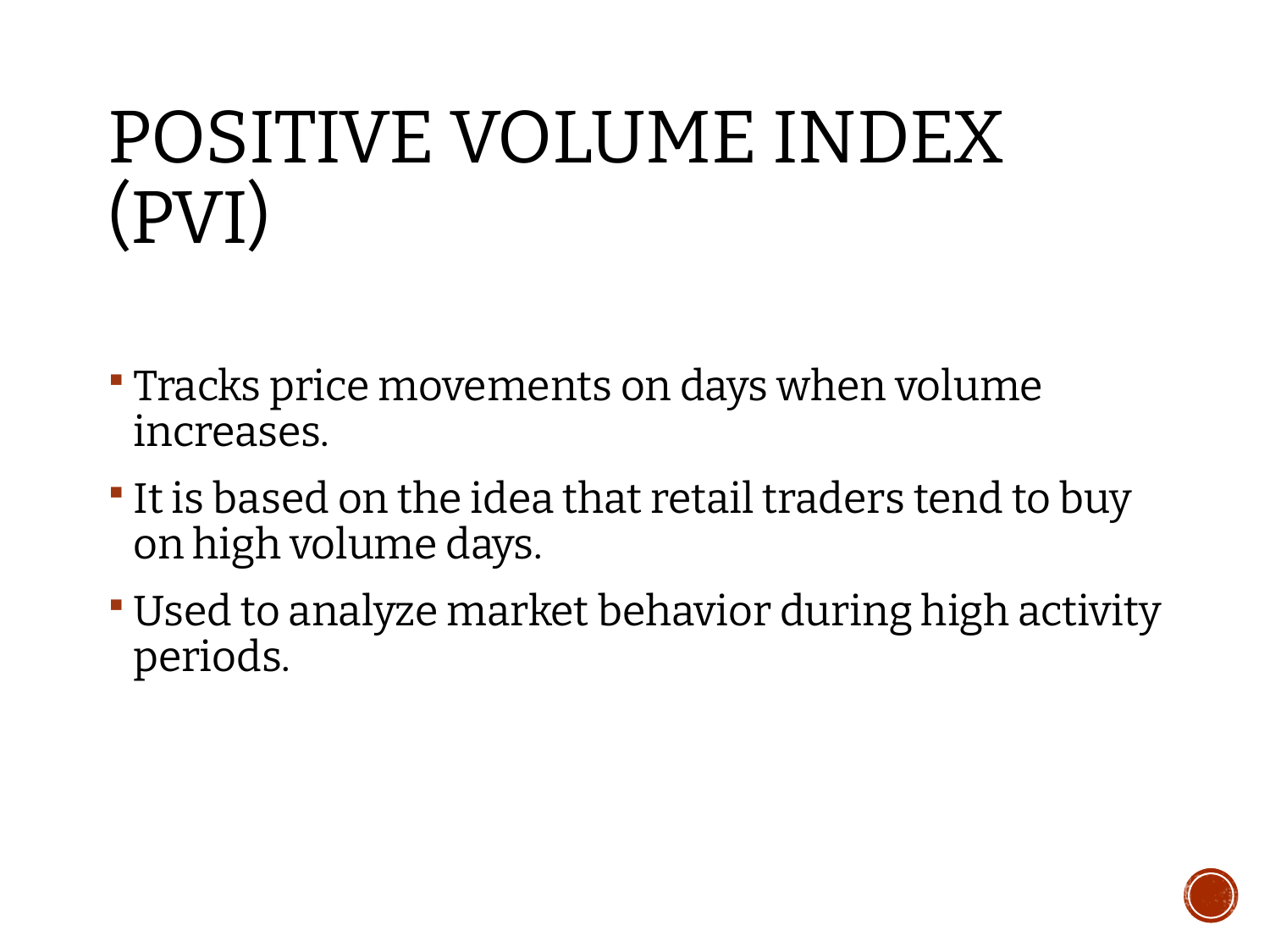

# Positive Volume Index (PVI)

Tracks price movements on days when volume increases.
It is based on the idea that retail traders tend to buy on high volume days.
Used to analyze market behavior during high activity periods.